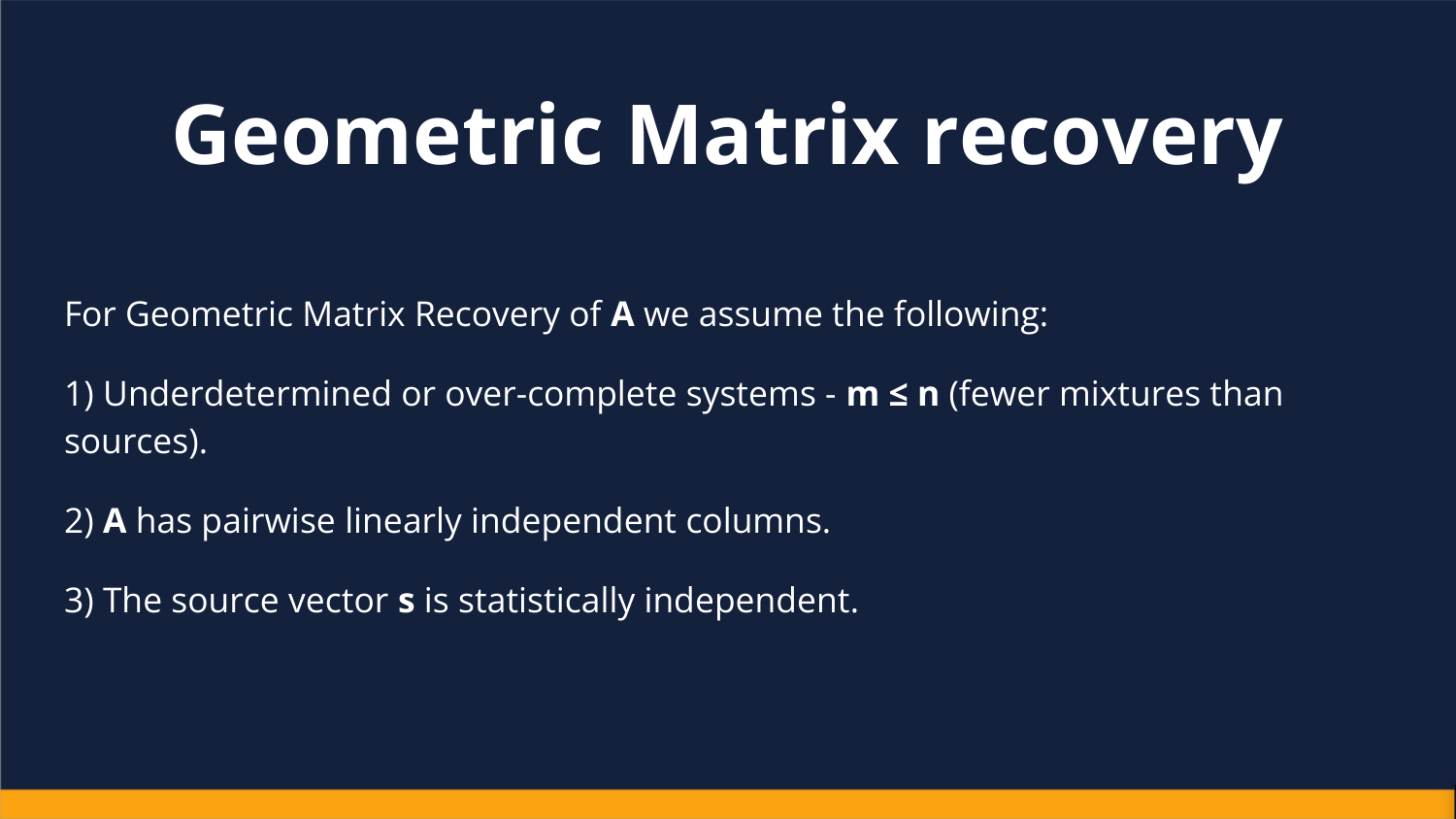

# Geometric Matrix recovery
For Geometric Matrix Recovery of A we assume the following:
1) Underdetermined or over-complete systems - m ≤ n (fewer mixtures than sources).
2) A has pairwise linearly independent columns.
3) The source vector s is statistically independent.